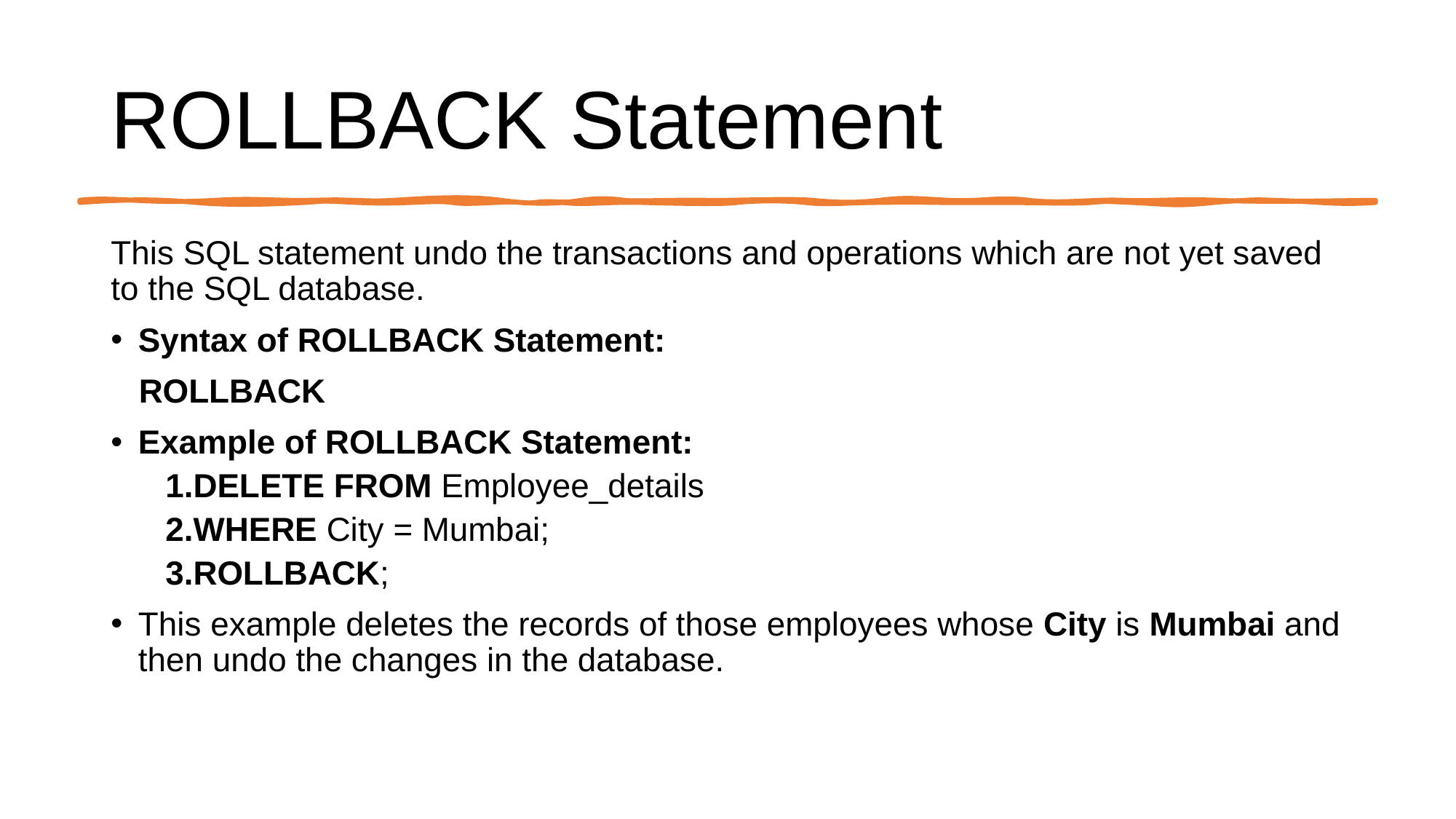

# ROLLBACK Statement

This SQL statement undo the transactions and operations which are not yet saved to the SQL database.
Syntax of ROLLBACK Statement:
   ROLLBACK
Example of ROLLBACK Statement:
DELETE FROM Employee_details
WHERE City = Mumbai;
ROLLBACK;
This example deletes the records of those employees whose City is Mumbai and then undo the changes in the database.